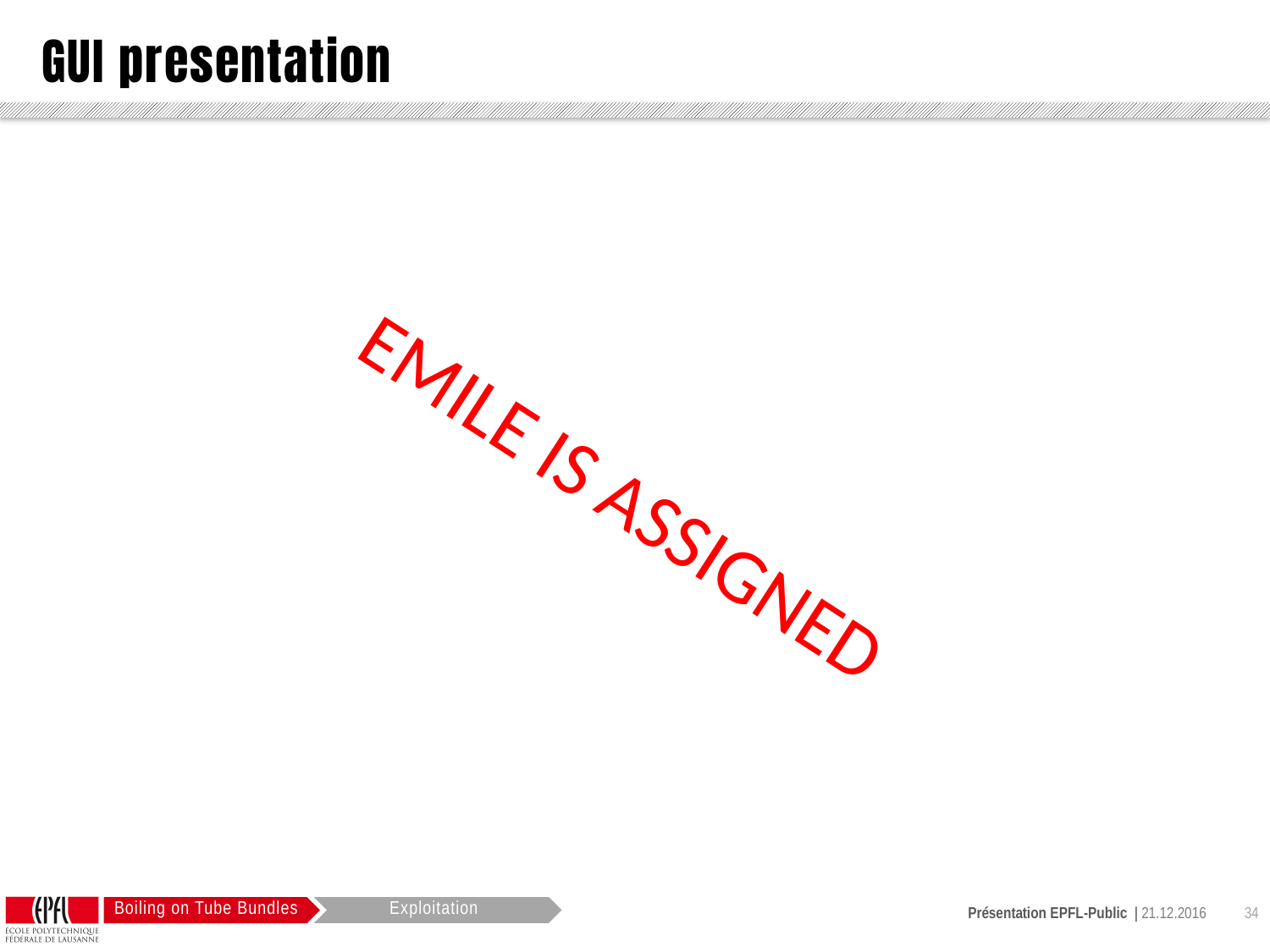

# GUI presentation

EMILE IS ASSIGNED
Exploitation